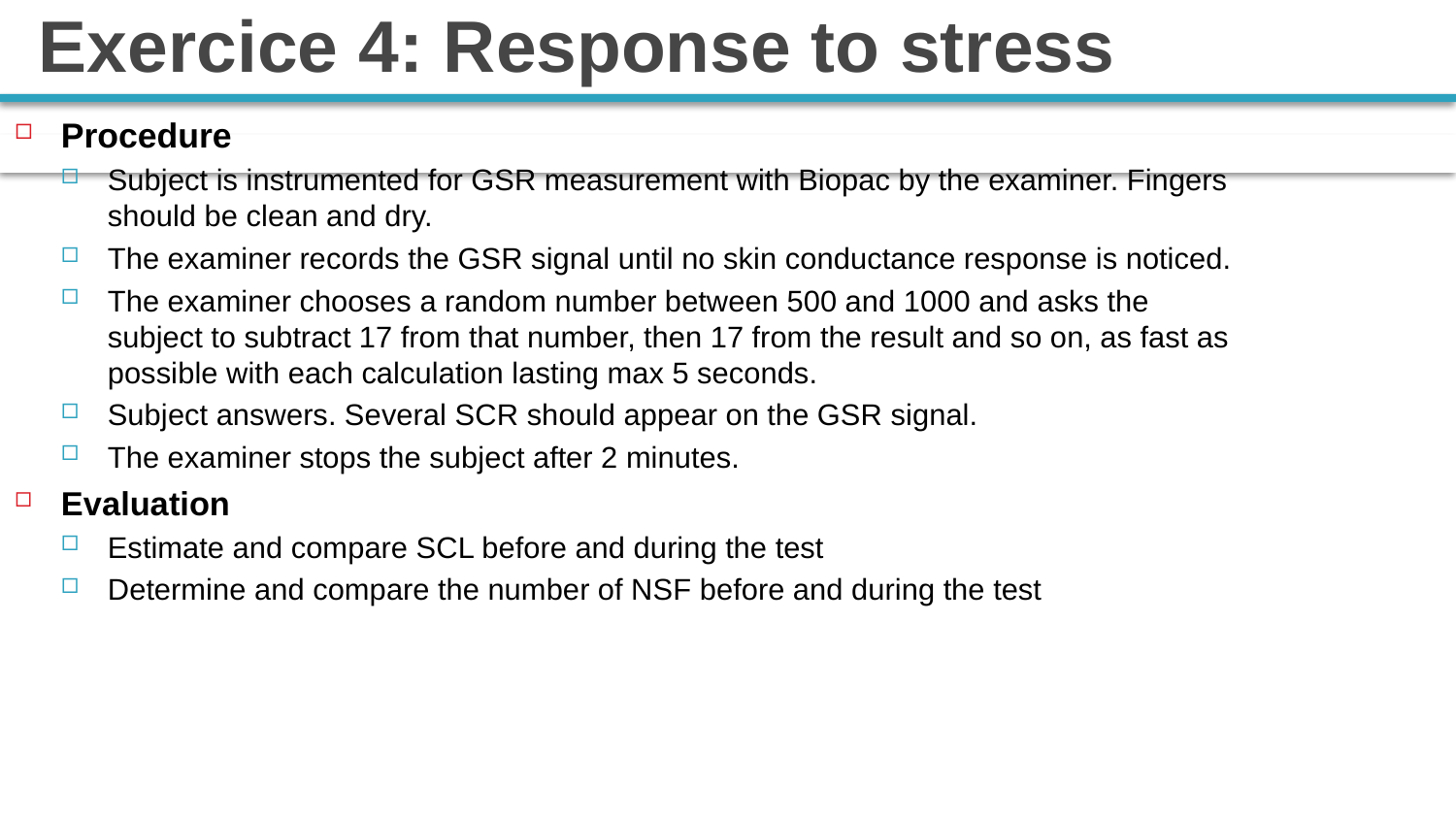

# Exercice 4: Response to stress
Procedure
Subject is instrumented for GSR measurement with Biopac by the examiner. Fingers should be clean and dry.
The examiner records the GSR signal until no skin conductance response is noticed.
The examiner chooses a random number between 500 and 1000 and asks the subject to subtract 17 from that number, then 17 from the result and so on, as fast as possible with each calculation lasting max 5 seconds.
Subject answers. Several SCR should appear on the GSR signal.
The examiner stops the subject after 2 minutes.
Evaluation
Estimate and compare SCL before and during the test
Determine and compare the number of NSF before and during the test